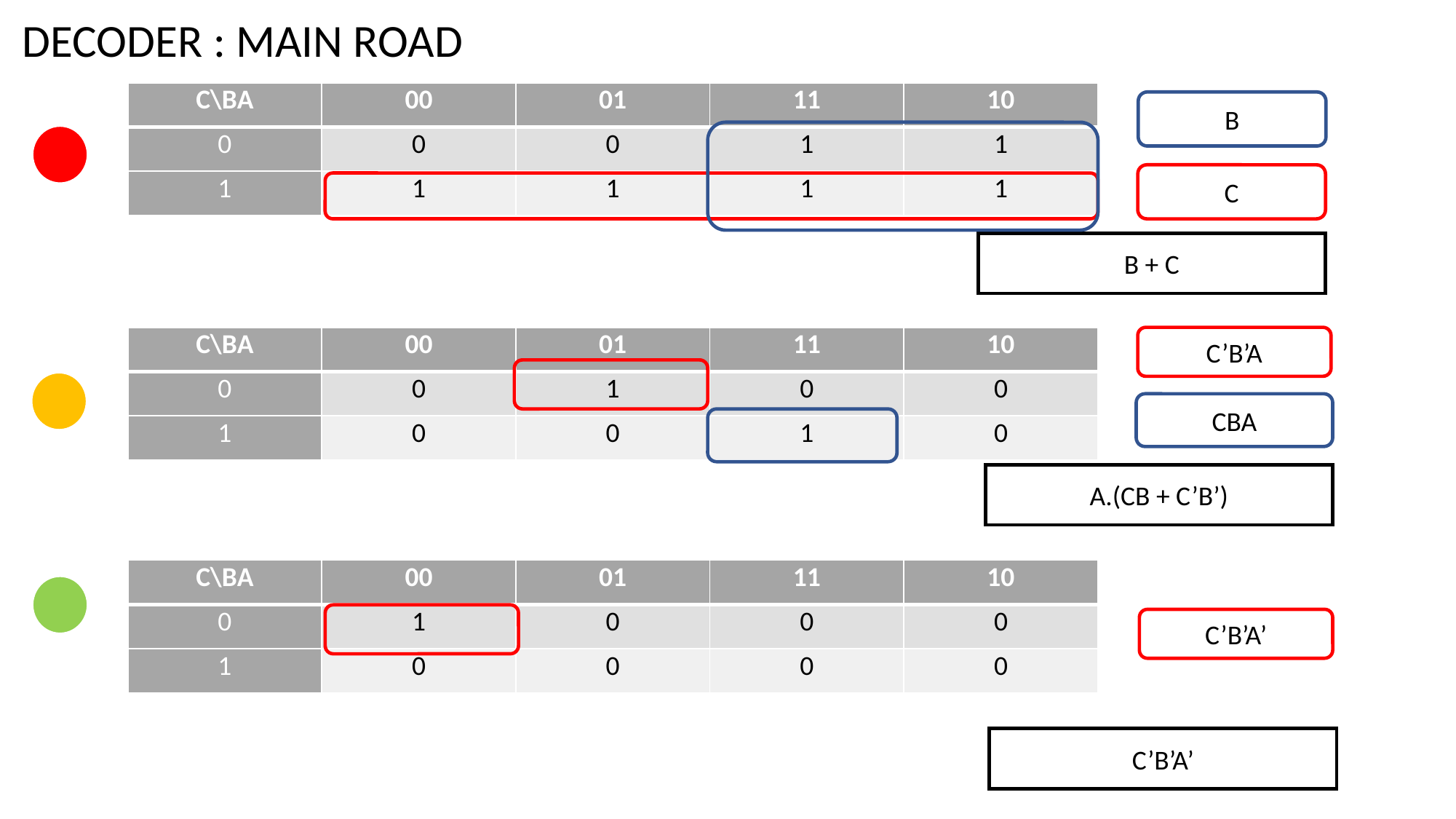

# DECODER : MAIN ROAD
| C\BA | 00 | 01 | 11 | 10 |
| --- | --- | --- | --- | --- |
| 0 | 0 | 0 | 1 | 1 |
| 1 | 1 | 1 | 1 | 1 |
B

C

B + C
| C\BA | 00 | 01 | 11 | 10 |
| --- | --- | --- | --- | --- |
| 0 | 0 | 1 | 0 | 0 |
| 1 | 0 | 0 | 1 | 0 |
C’B’A

CBA

A.(CB + C’B’)
| C\BA | 00 | 01 | 11 | 10 |
| --- | --- | --- | --- | --- |
| 0 | 1 | 0 | 0 | 0 |
| 1 | 0 | 0 | 0 | 0 |

C’B’A’
C’B’A’